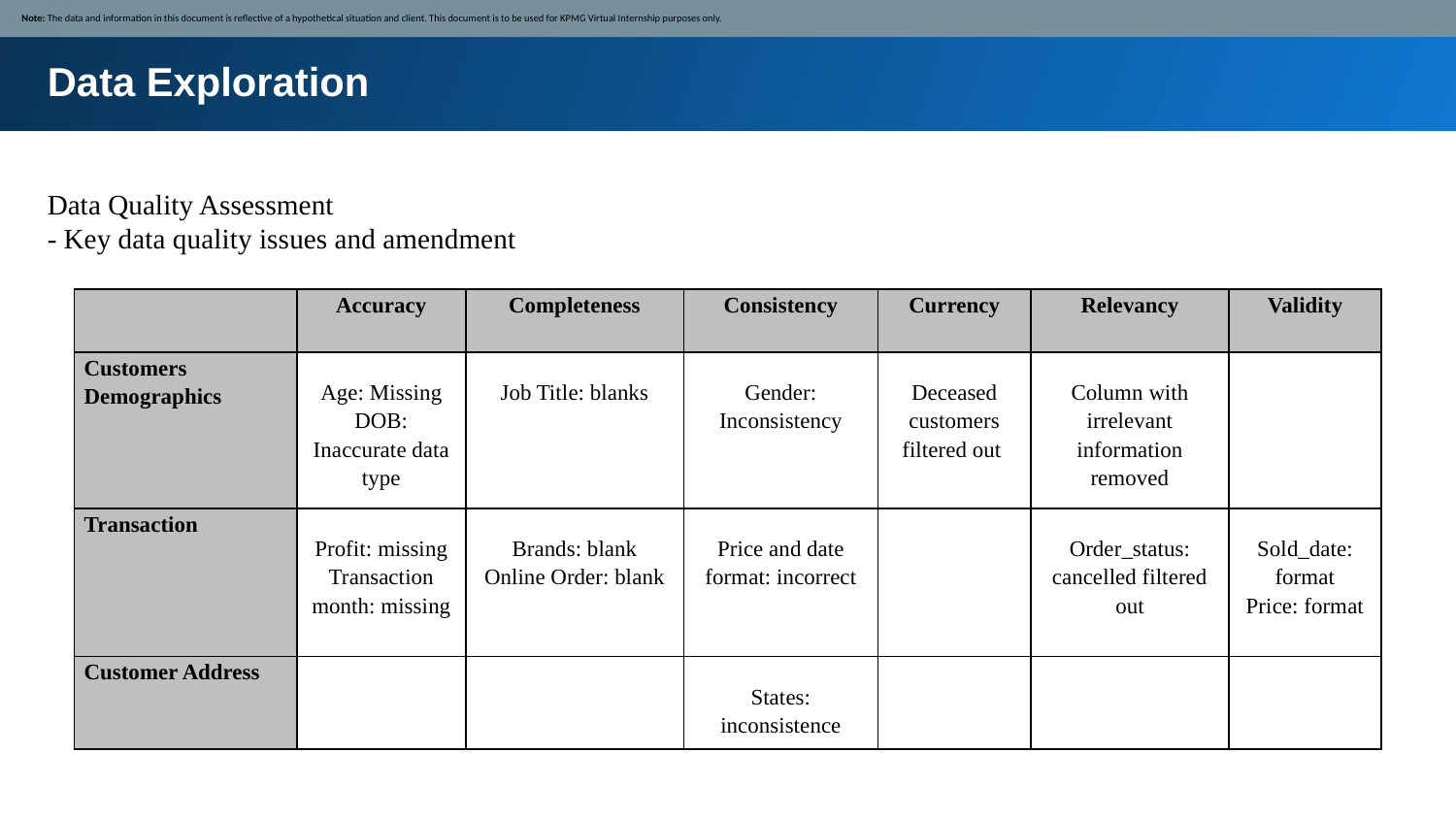

Note: The data and information in this document is reflective of a hypothetical situation and client. This document is to be used for KPMG Virtual Internship purposes only.
Data Exploration
Data Quality Assessment
- Key data quality issues and amendment
|  | Accuracy | Completeness | Consistency | Currency | Relevancy | Validity |
| --- | --- | --- | --- | --- | --- | --- |
| Customers Demographics | Age: Missing DOB: Inaccurate data type | Job Title: blanks | Gender: Inconsistency | Deceased customers filtered out | Column with irrelevant information removed |  |
| Transaction | Profit: missing Transaction month: missing | Brands: blank Online Order: blank | Price and date format: incorrect |  | Order\_status: cancelled filtered out | Sold\_date: format Price: format |
| Customer Address |  |  | States: inconsistence |  |  |  |